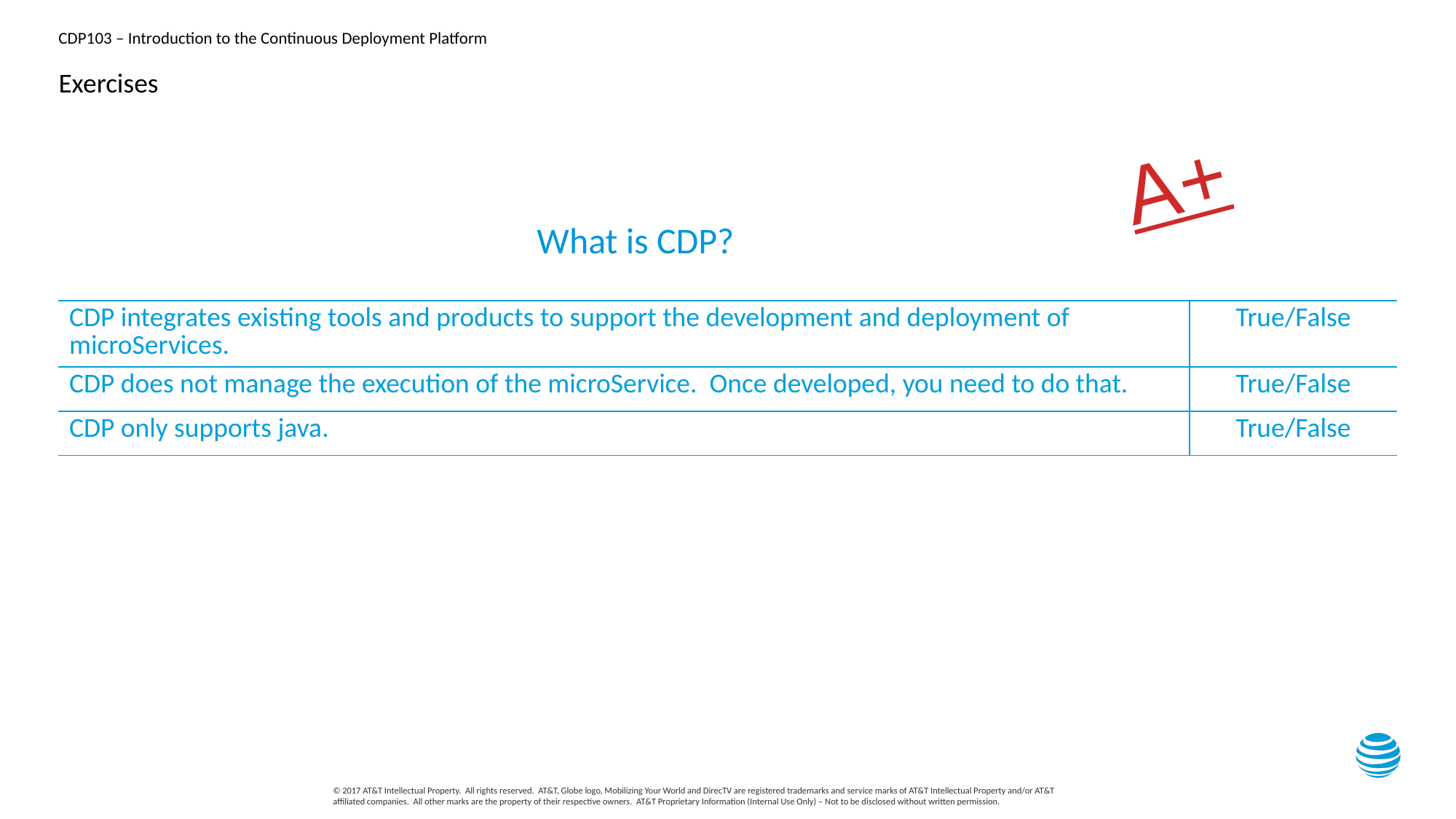

# Exercises
A+
What is CDP?
| CDP integrates existing tools and products to support the development and deployment of microServices. | True/False |
| --- | --- |
| CDP does not manage the execution of the microService. Once developed, you need to do that. | True/False |
| CDP only supports java. | True/False |